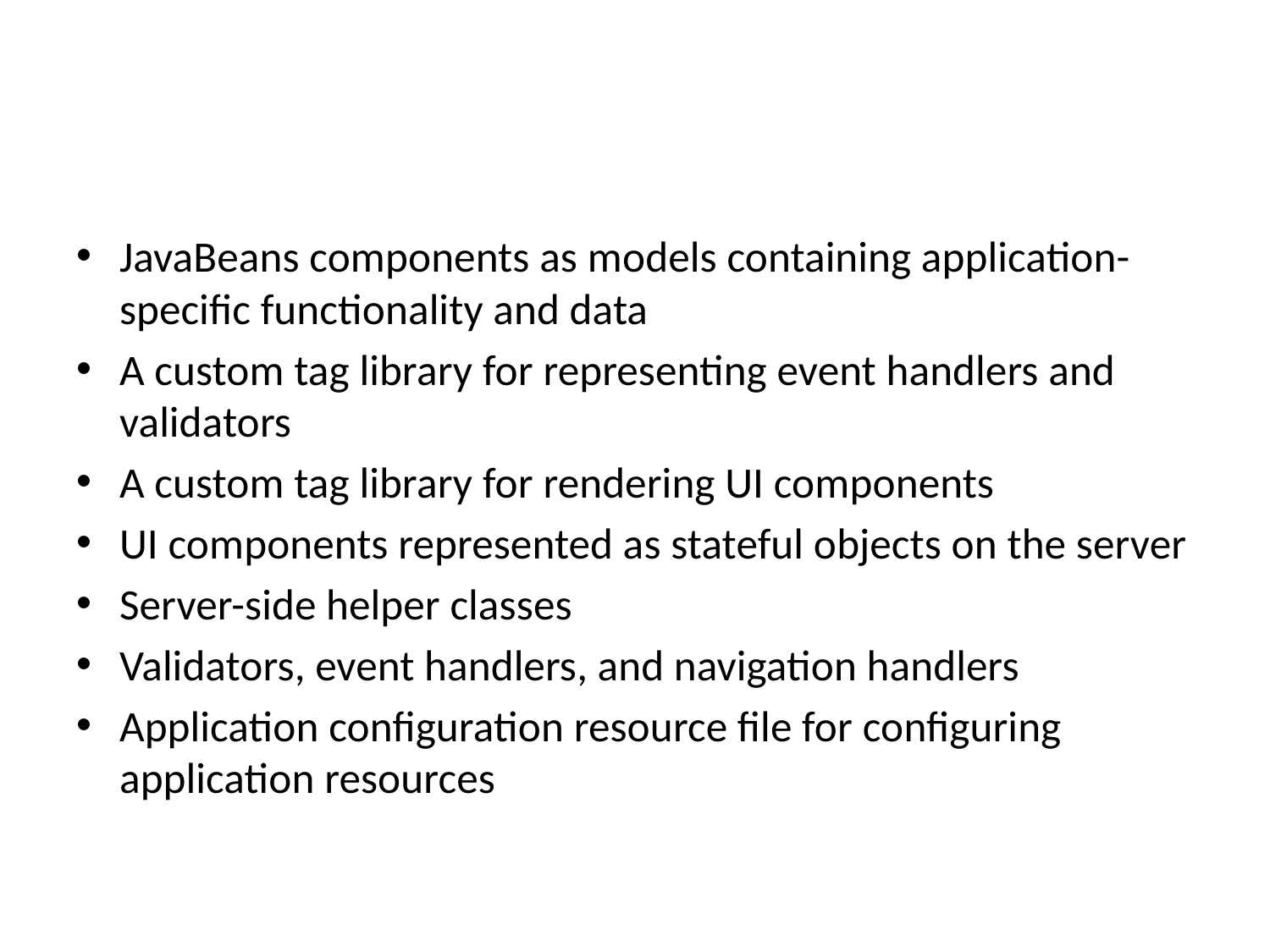

#
JavaBeans components as models containing application-specific functionality and data
A custom tag library for representing event handlers and validators
A custom tag library for rendering UI components
UI components represented as stateful objects on the server
Server-side helper classes
Validators, event handlers, and navigation handlers
Application configuration resource file for configuring application resources